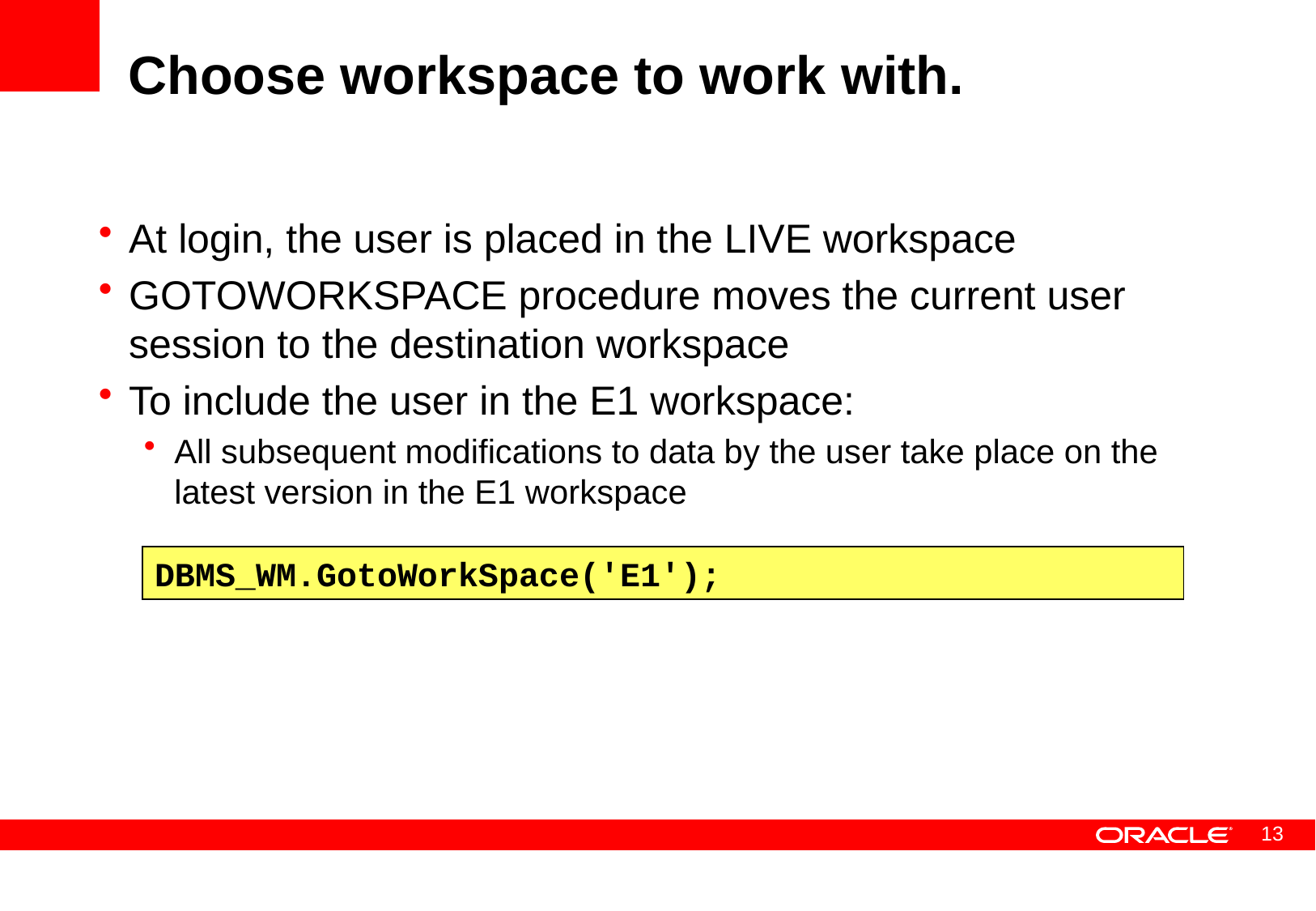

# Choose workspace to work with.
At login, the user is placed in the LIVE workspace
GOTOWORKSPACE procedure moves the current user session to the destination workspace
To include the user in the E1 workspace:
All subsequent modifications to data by the user take place on the latest version in the E1 workspace
DBMS_WM.GotoWorkSpace('E1');